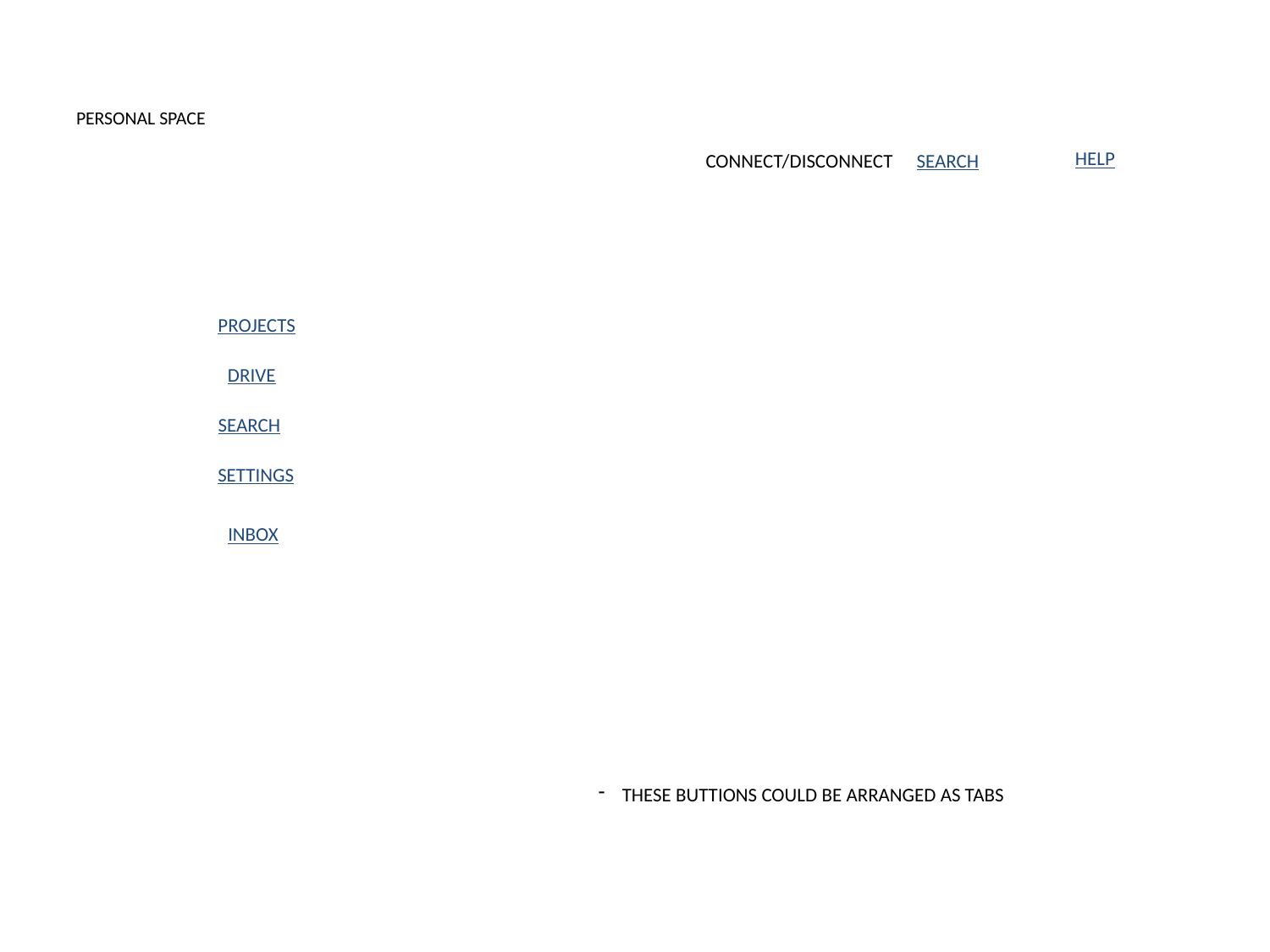

# PERSONAL SPACE
HELP
SEARCH
CONNECT/DISCONNECT
PROJECTS
DRIVE
SEARCH
SETTINGS
INBOX
THESE BUTTIONS COULD BE ARRANGED AS TABS